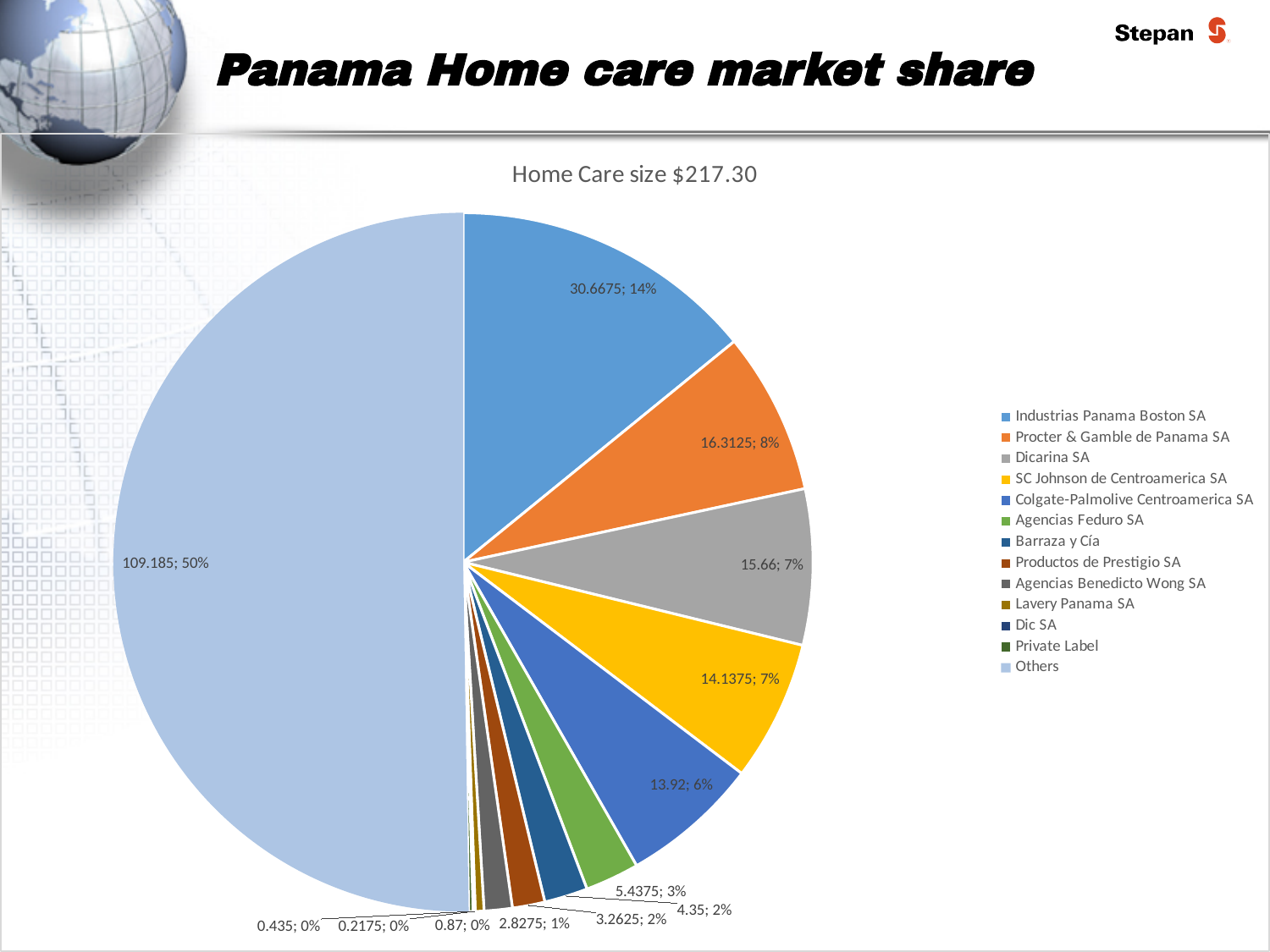

# Panama Home care market share

### Chart: Home Care size $217.30

| Category | Home Care |
|---|---|
| Industrias Panama Boston SA | 30.667499999999997 |
| Procter & Gamble de Panama SA | 16.3125 |
| Dicarina SA | 15.660000000000002 |
| SC Johnson de Centroamerica SA | 14.137500000000001 |
| Colgate-Palmolive Centroamerica SA | 13.92 |
| Agencias Feduro SA | 5.4375 |
| Barraza y Cía | 4.3500000000000005 |
| Productos de Prestigio SA | 3.2624999999999997 |
| Agencias Benedicto Wong SA | 2.8275 |
| Lavery Panama SA | 0.87 |
| Dic SA | 0.2175 |
| Private Label | 0.435 |
| Others | 109.185 |